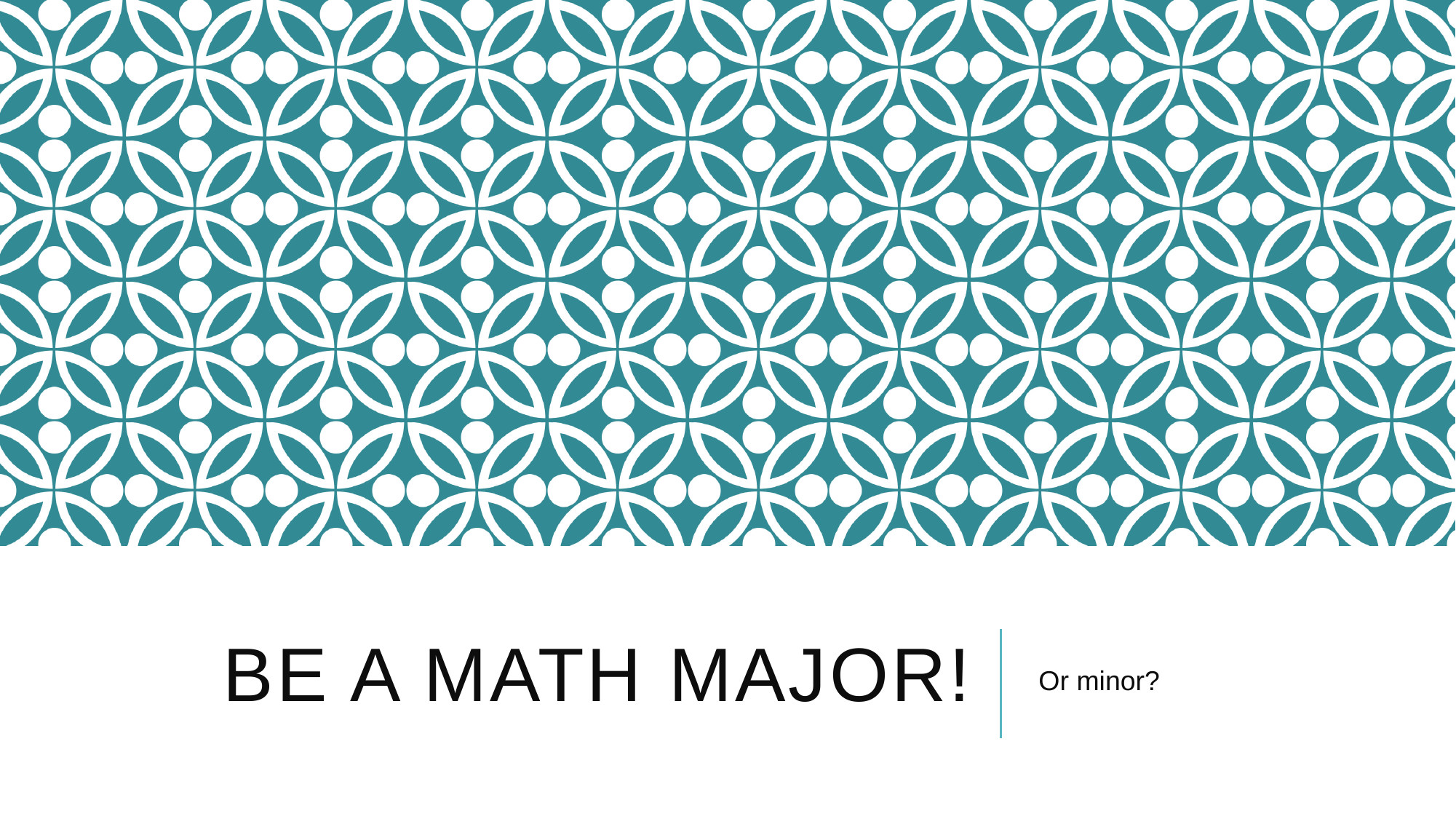

# Be A Math Major!
Or minor?